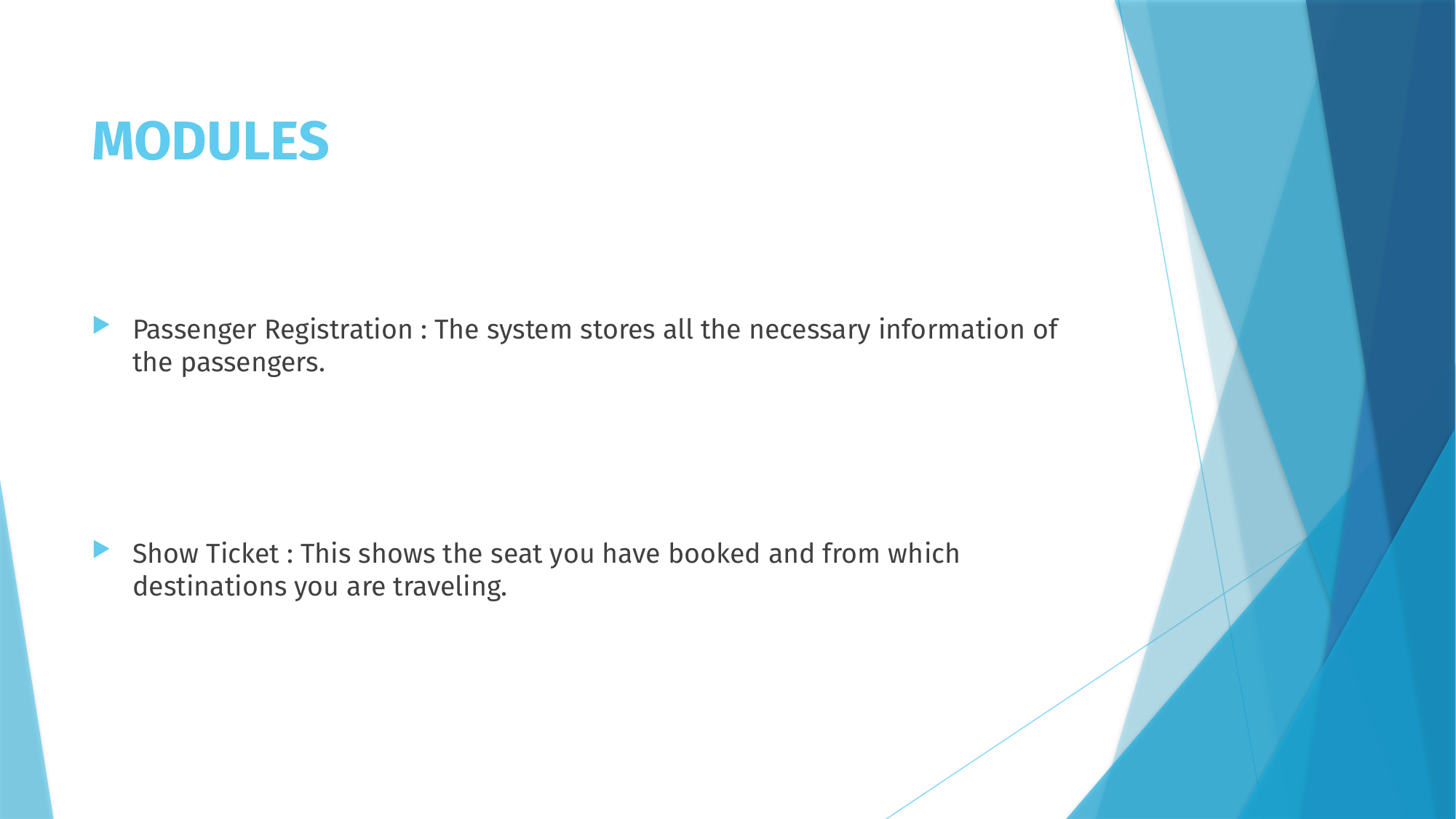

# MODULES

Passenger Registration : The system stores all the necessary information of the passengers.

Show Ticket : This shows the seat you have booked and from which destinations you are traveling.